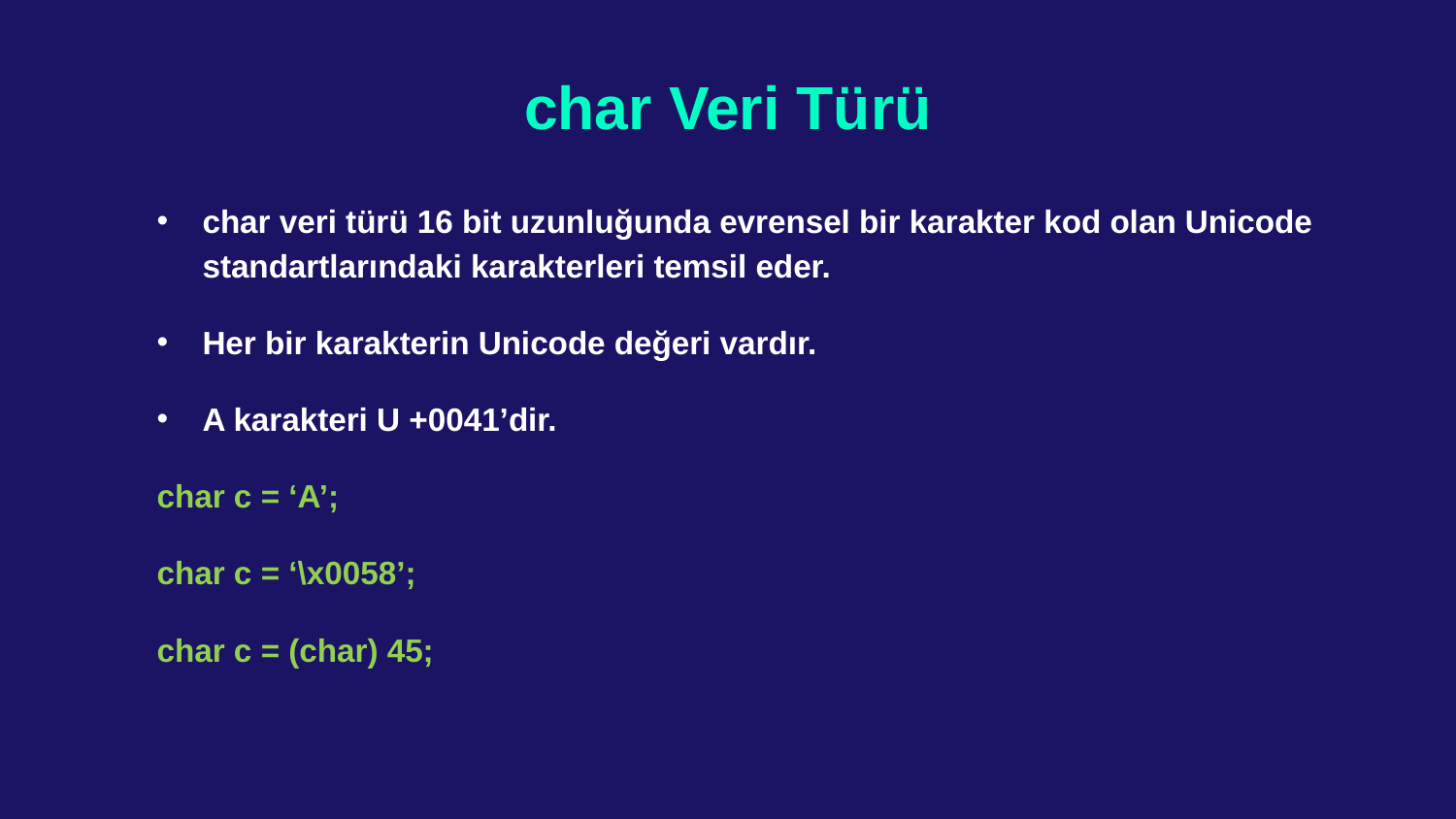

# char Veri Türü
char veri türü 16 bit uzunluğunda evrensel bir karakter kod olan Unicode standartlarındaki karakterleri temsil eder.
Her bir karakterin Unicode değeri vardır.
A karakteri U +0041’dir.
char c = ‘A’;
char c = ‘\x0058’;
char c = (char) 45;